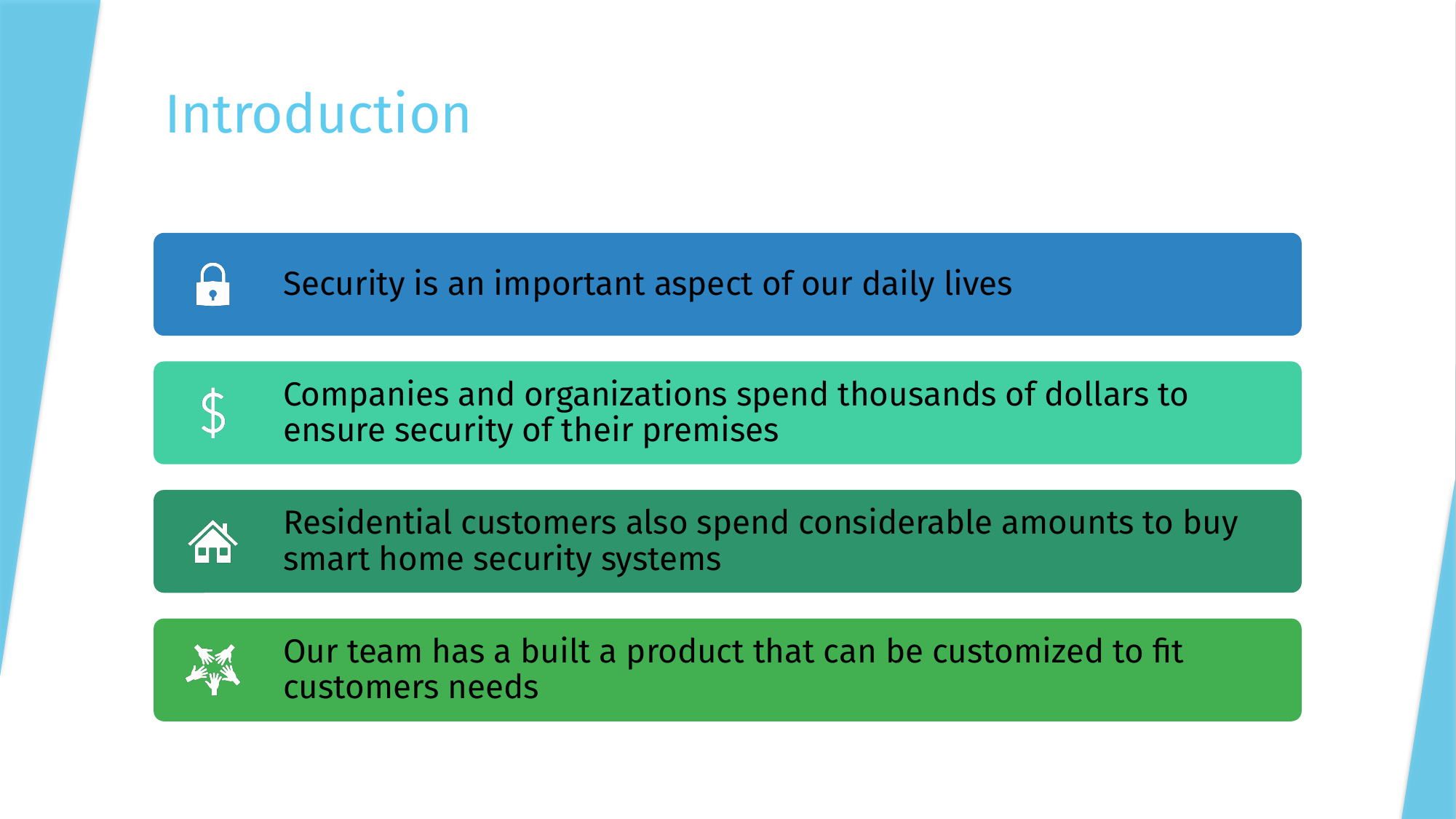

# Introduction
Security is an important aspect of our daily lives
Companies and organizations spend thousands of dollars to ensure security of their premises
Residential customers also spend considerable amounts to buy smart home security systems
Our team has a built a product that can be customized to fit customers needs